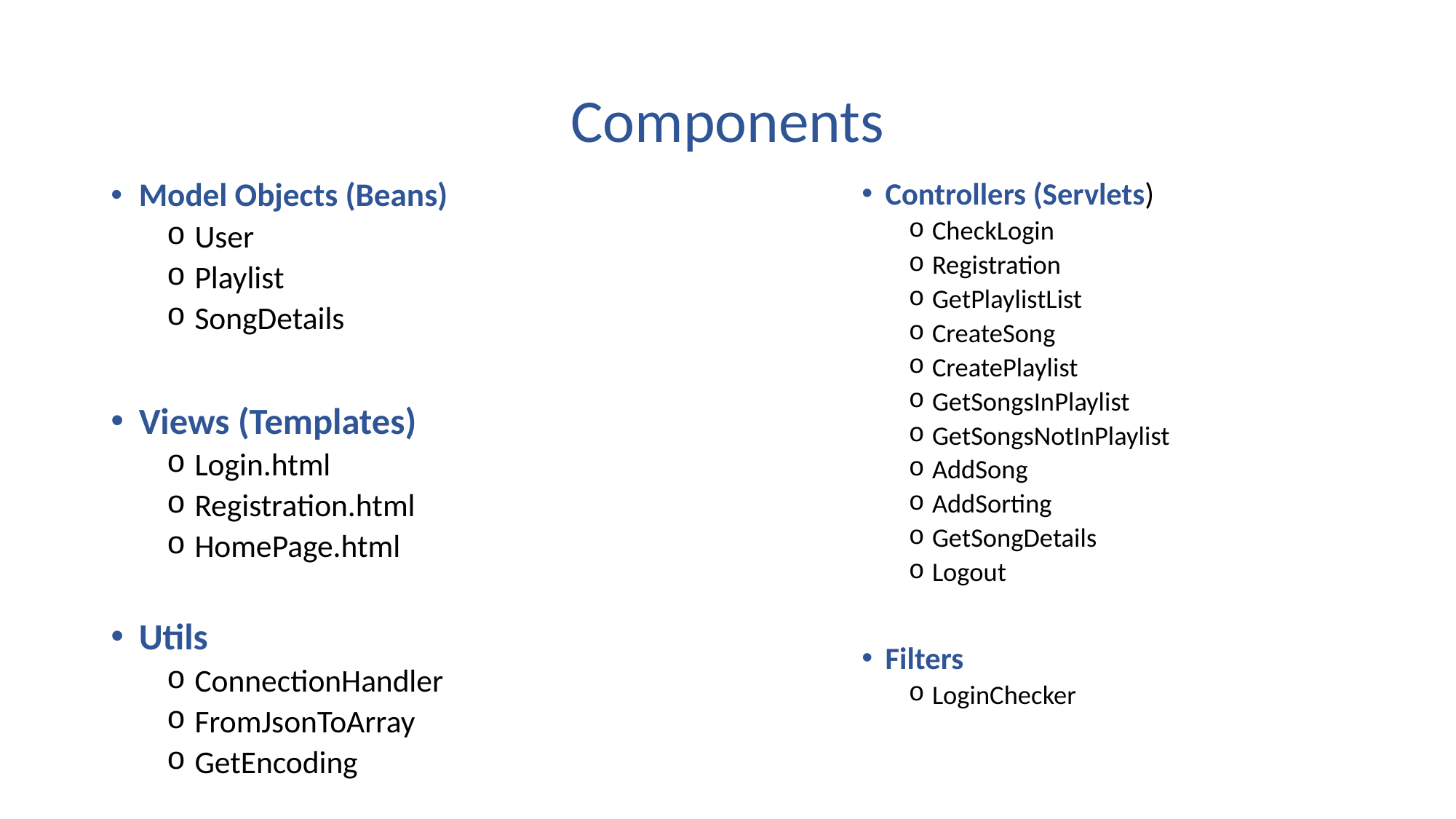

# Components
Model Objects (Beans)
User
Playlist
SongDetails

Views (Templates)
Login.html
Registration.html
HomePage.html

Utils
ConnectionHandler
FromJsonToArray
GetEncoding

Controllers (Servlets)
CheckLogin
Registration
GetPlaylistList
CreateSong
CreatePlaylist
GetSongsInPlaylist
GetSongsNotInPlaylist
AddSong
AddSorting
GetSongDetails
Logout

Filters
LoginChecker